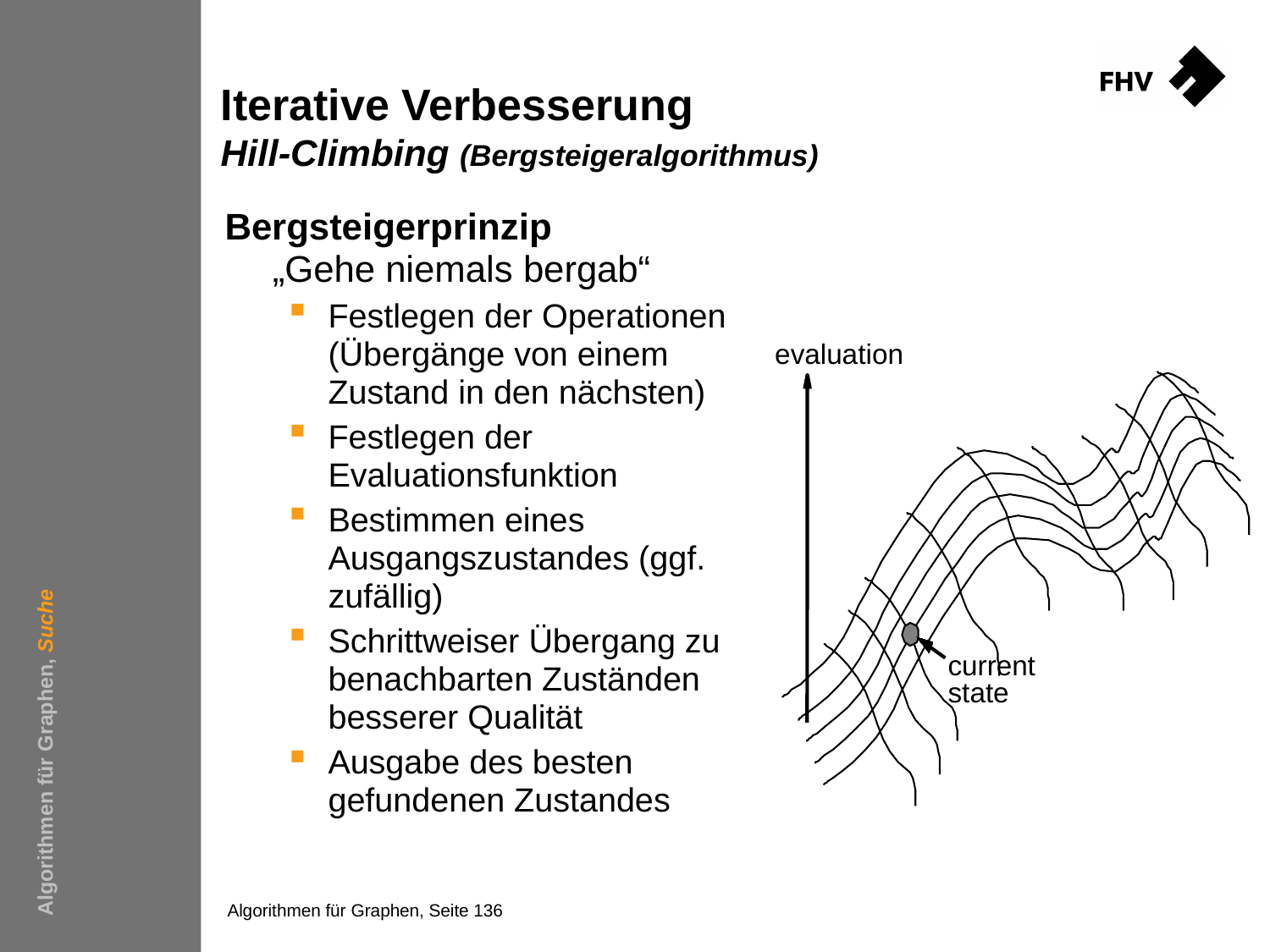

# Iterative Verbesserung Hill-Climbing (Bergsteigeralgorithmus)
Bergsteigerprinzip
„Gehe niemals bergab“
Festlegen der Operationen (Übergänge von einem Zustand in den nächsten)
Festlegen der Evaluationsfunktion
Bestimmen eines Ausgangszustandes (ggf. zufällig)
Schrittweiser Übergang zu benachbarten Zuständen besserer Qualität
Ausgabe des besten gefundenen Zustandes
evaluation

current
state
Algorithmen für Graphen, Suche
Algorithmen für Graphen, Seite 136